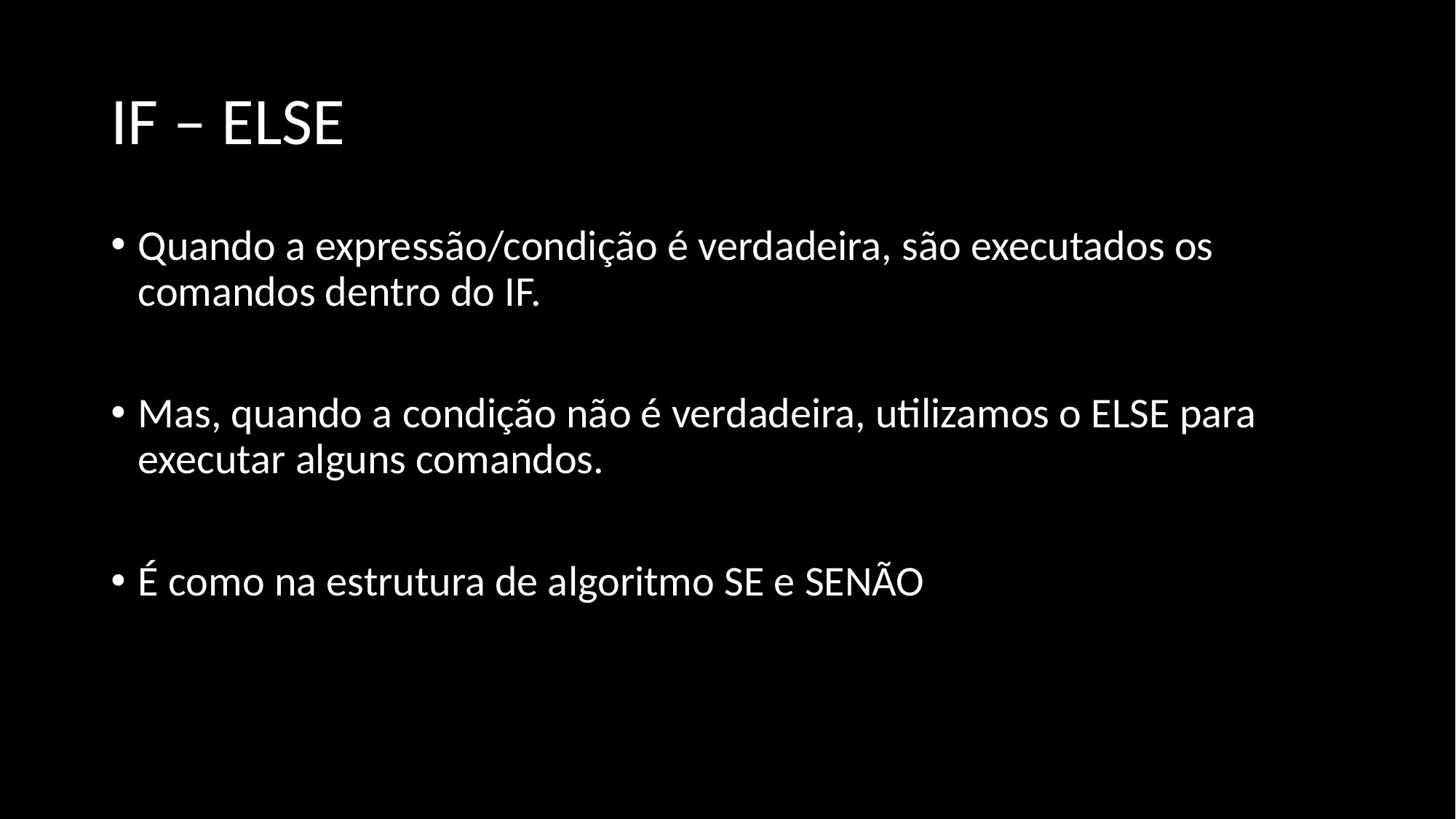

# IF – ELSE
Quando a expressão/condição é verdadeira, são executados os comandos dentro do IF.

Mas, quando a condição não é verdadeira, utilizamos o ELSE para executar alguns comandos.

É como na estrutura de algoritmo SE e SENÃO